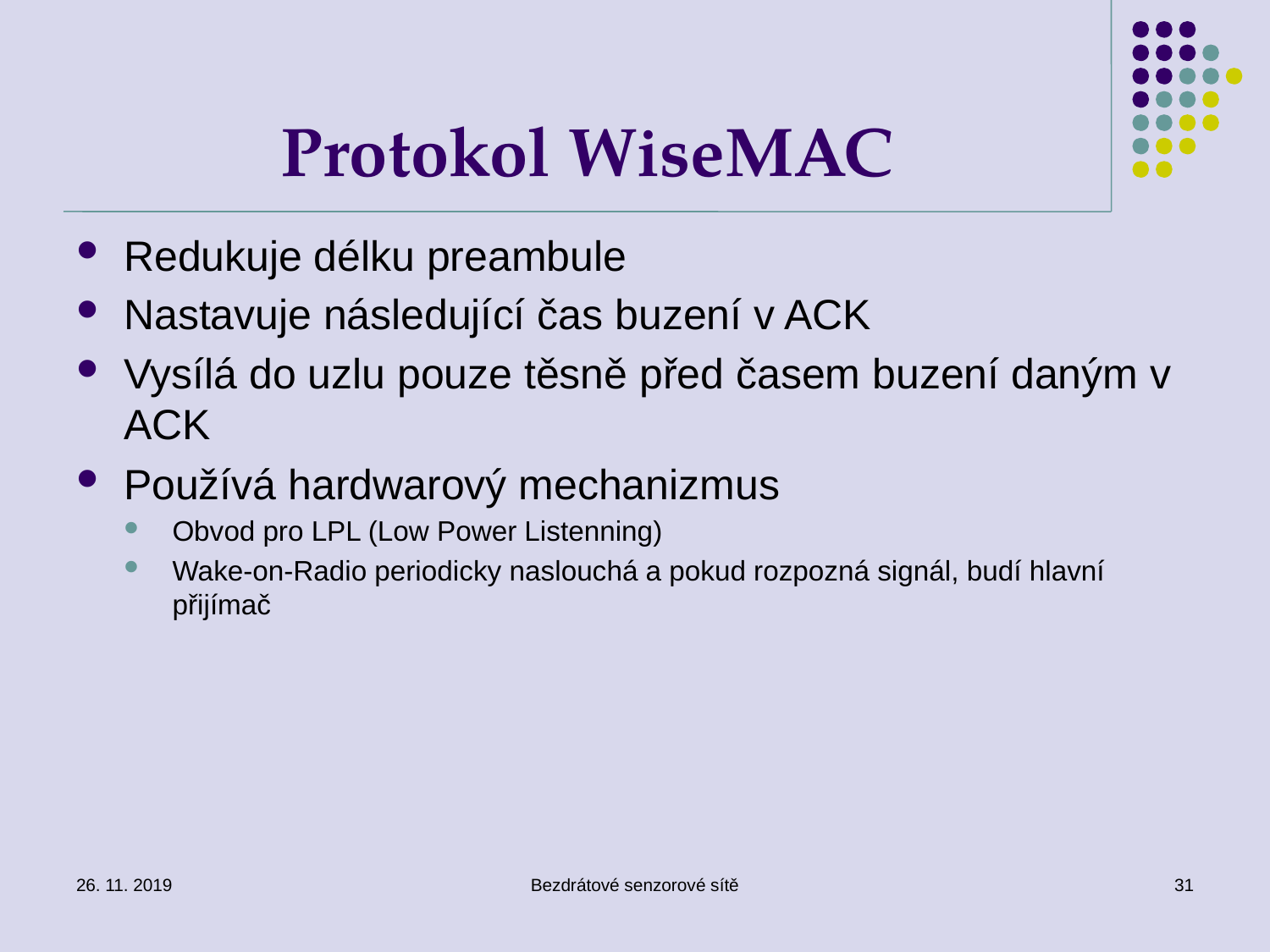

# Protokol WiseMAC
Redukuje délku preambule
Nastavuje následující čas buzení v ACK
Vysílá do uzlu pouze těsně před časem buzení daným v ACK
Používá hardwarový mechanizmus
Obvod pro LPL (Low Power Listenning)
Wake-on-Radio periodicky naslouchá a pokud rozpozná signál, budí hlavní přijímač

26. 11. 2019
Bezdrátové senzorové sítě
31